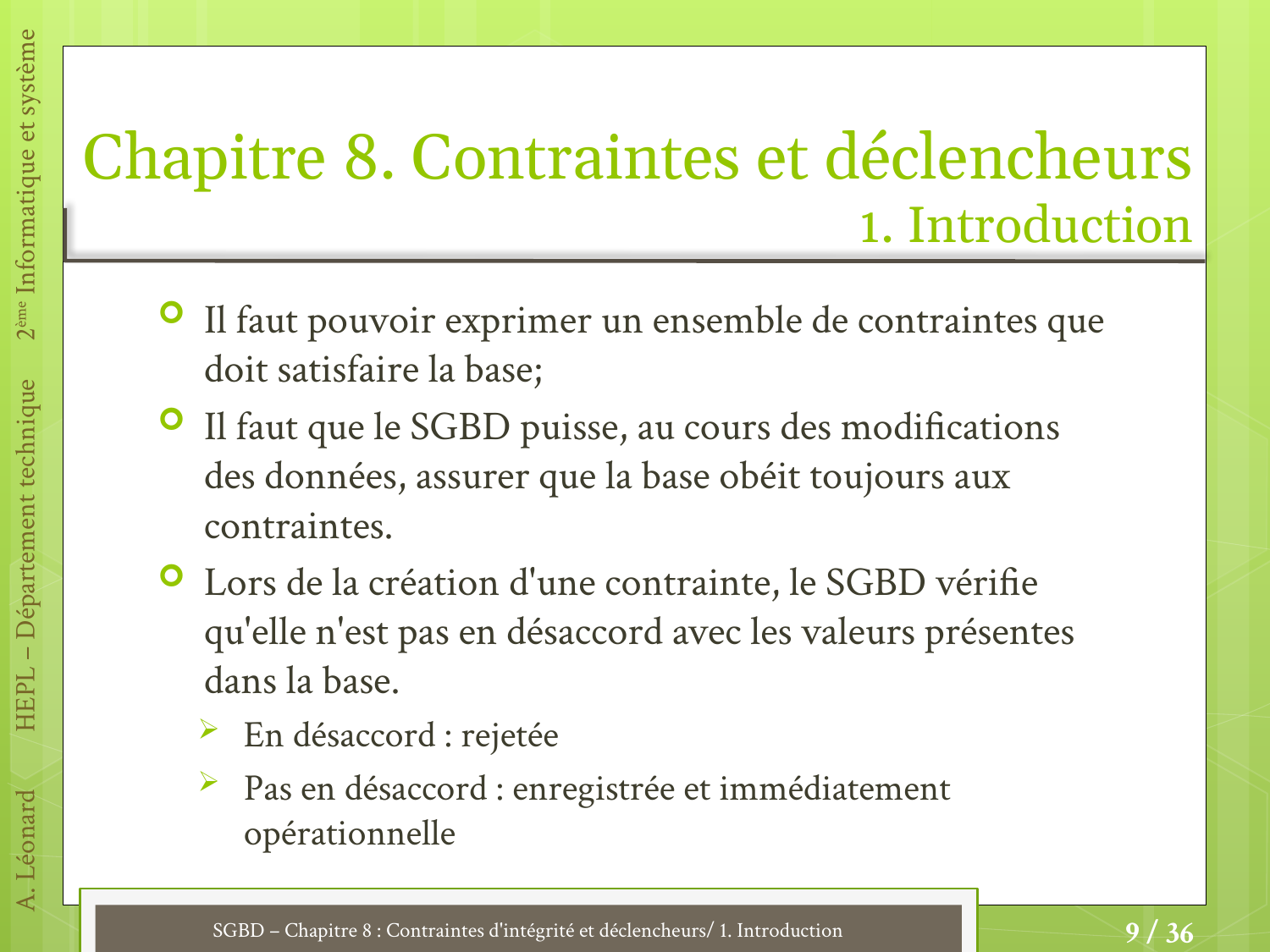

# Chapitre 8. Contraintes et déclencheurs 1. Introduction
Il faut pouvoir exprimer un ensemble de contraintes que doit satisfaire la base;
Il faut que le SGBD puisse, au cours des modifications des données, assurer que la base obéit toujours aux contraintes.
Lors de la création d'une contrainte, le SGBD vérifie qu'elle n'est pas en désaccord avec les valeurs présentes dans la base.
En désaccord : rejetée
Pas en désaccord : enregistrée et immédiatement opérationnelle
SGBD – Chapitre 8 : Contraintes d'intégrité et déclencheurs/ 1. Introduction